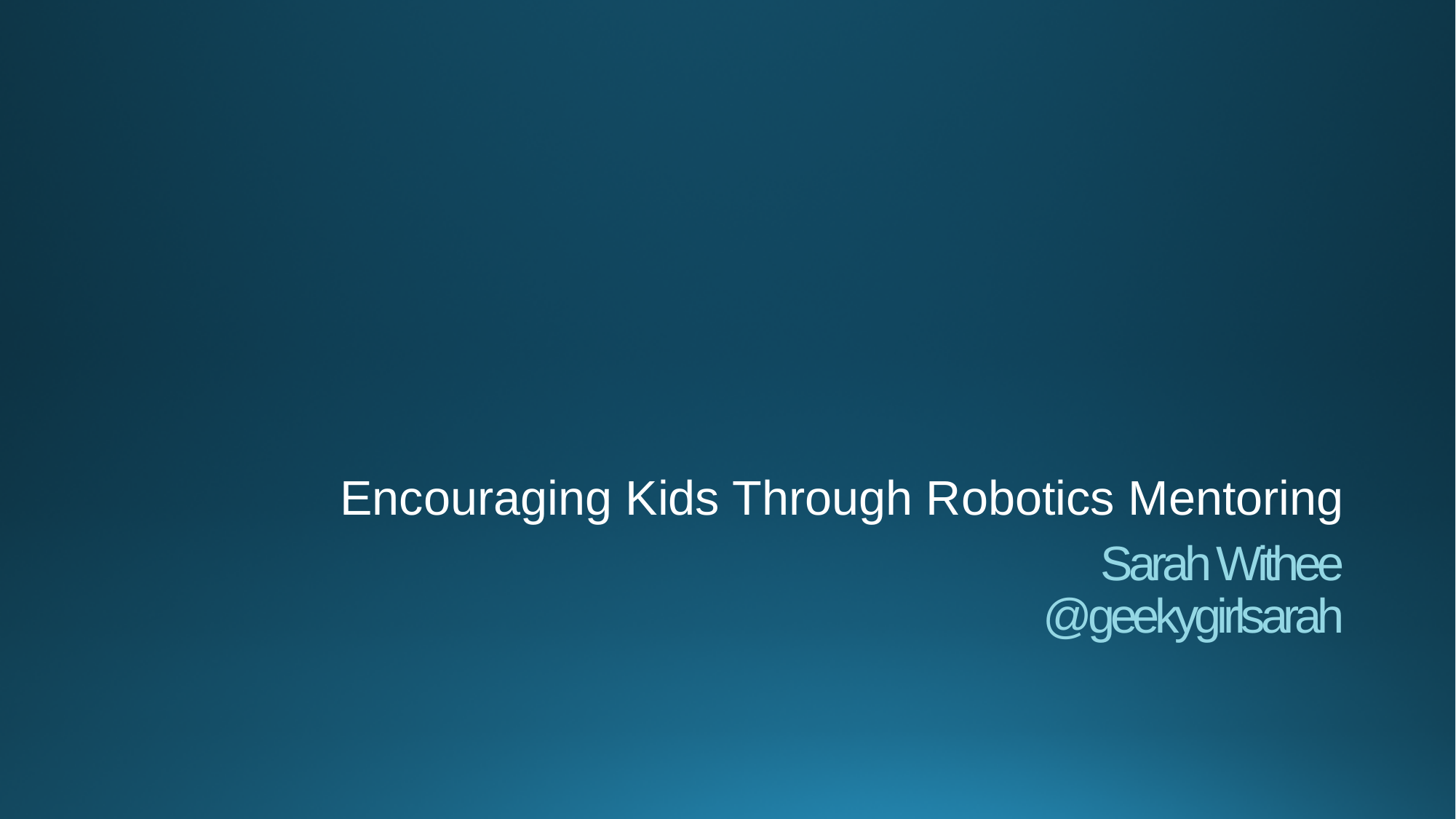

Encouraging Kids Through Robotics Mentoring
# Sarah Withee @geekygirlsarah